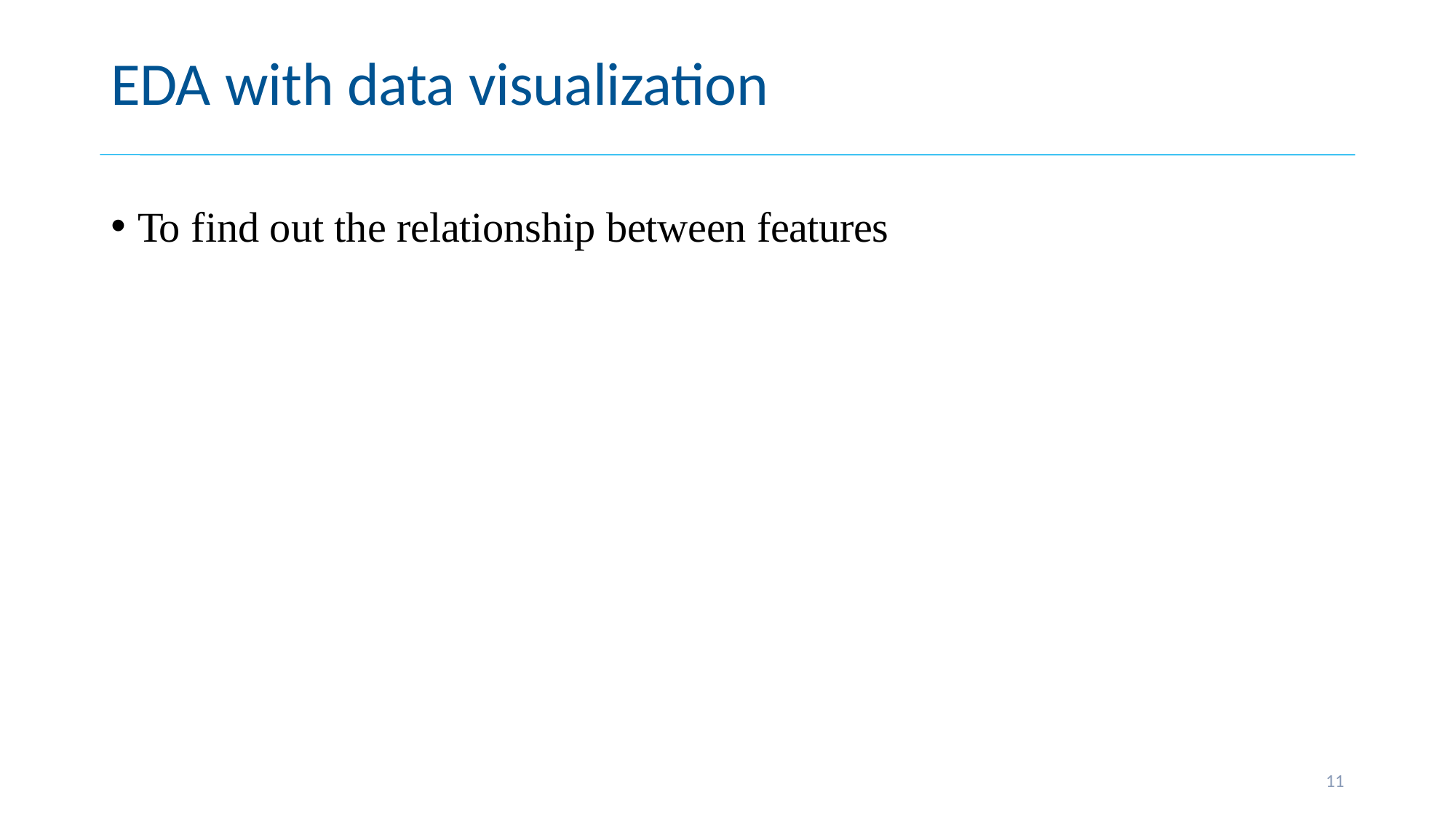

# EDA with data visualization

To find out the relationship between features
11